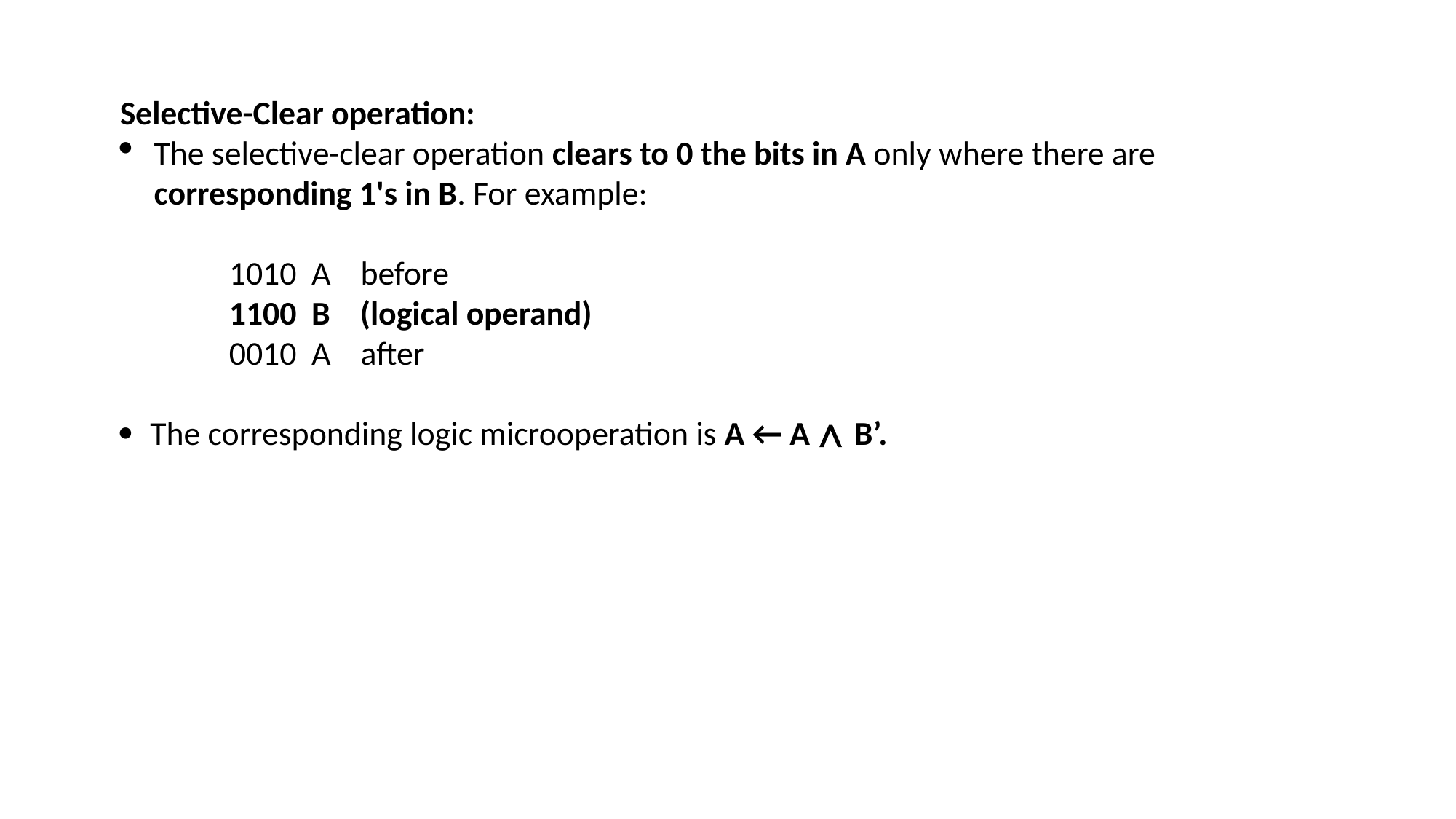

Selective-Clear operation:
The selective-clear operation clears to 0 the bits in A only where there are corresponding 1's in B. For example:

	1010  A    before
	1100  B    (logical operand)
	0010  A    after

• The corresponding logic microoperation is A ← A ∧ B’.